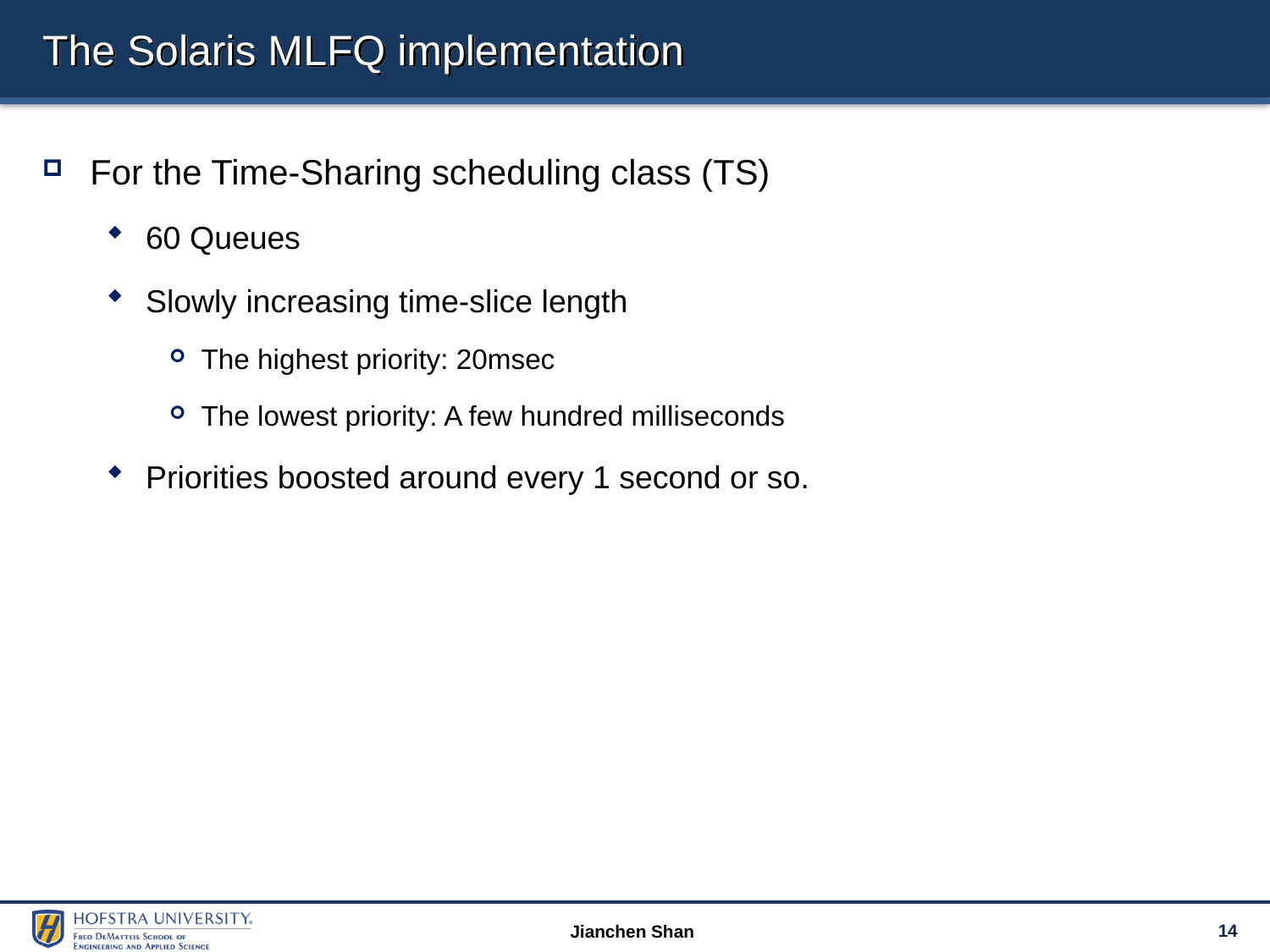

# The Solaris MLFQ implementation
For the Time-Sharing scheduling class (TS)
60 Queues
Slowly increasing time-slice length
The highest priority: 20msec
The lowest priority: A few hundred milliseconds
Priorities boosted around every 1 second or so.

Jianchen Shan
14